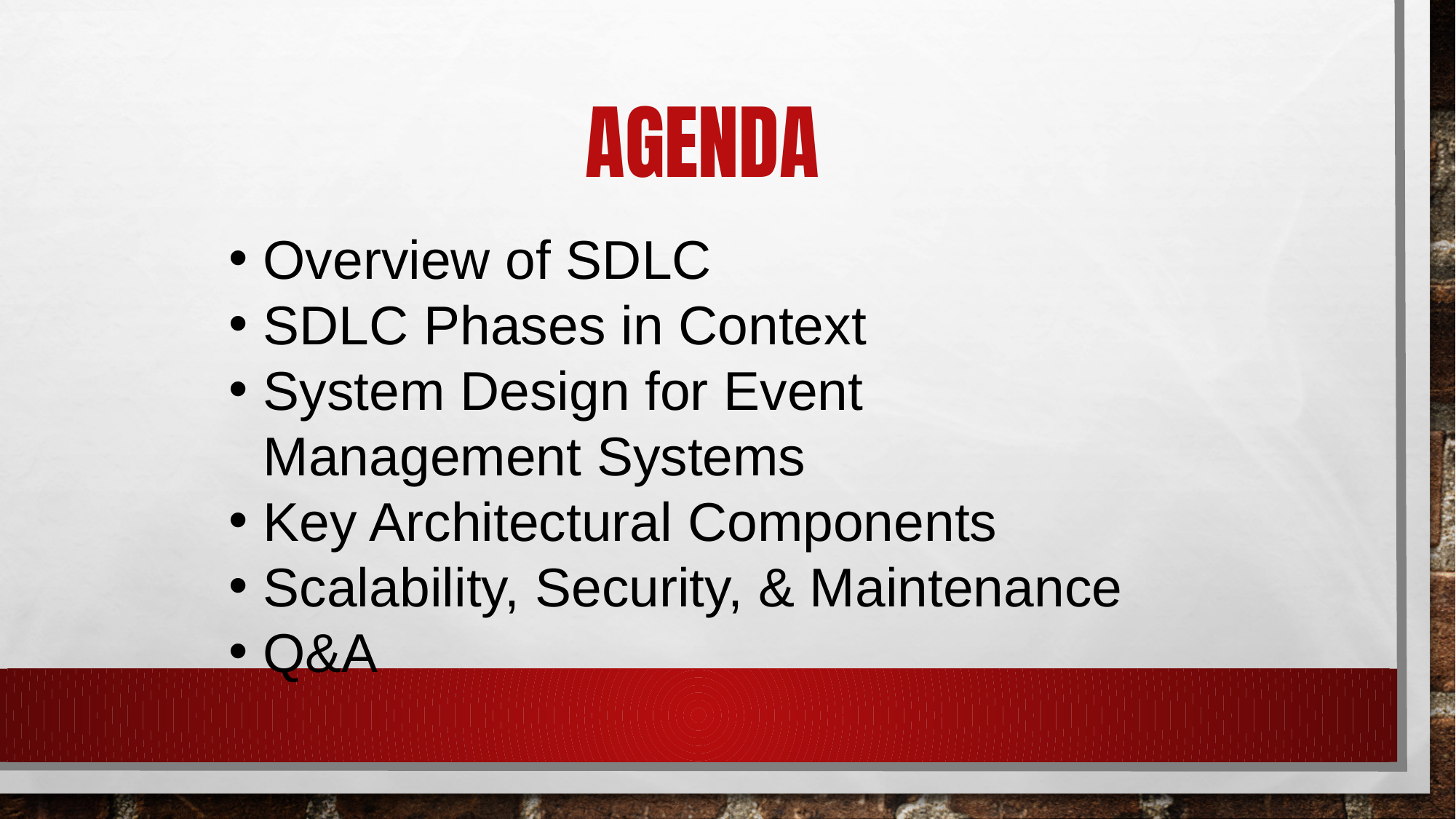

# AGENDA
Overview of SDLC
SDLC Phases in Context
System Design for Event Management Systems
Key Architectural Components
Scalability, Security, & Maintenance
Q&A